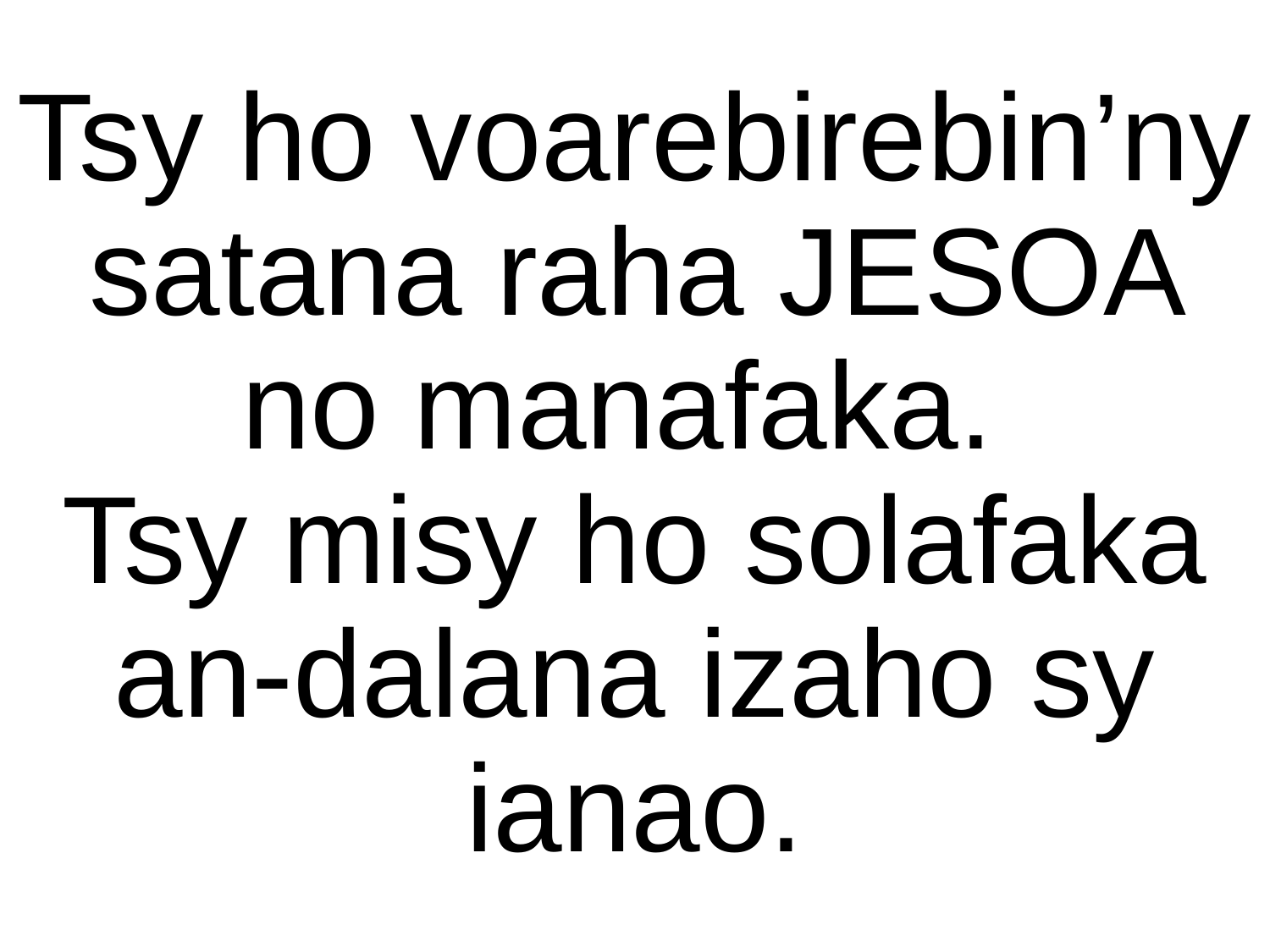

# Tsy ho voarebirebin’ny satana raha JESOA no manafaka. Tsy misy ho solafaka an-dalana izaho sy ianao.